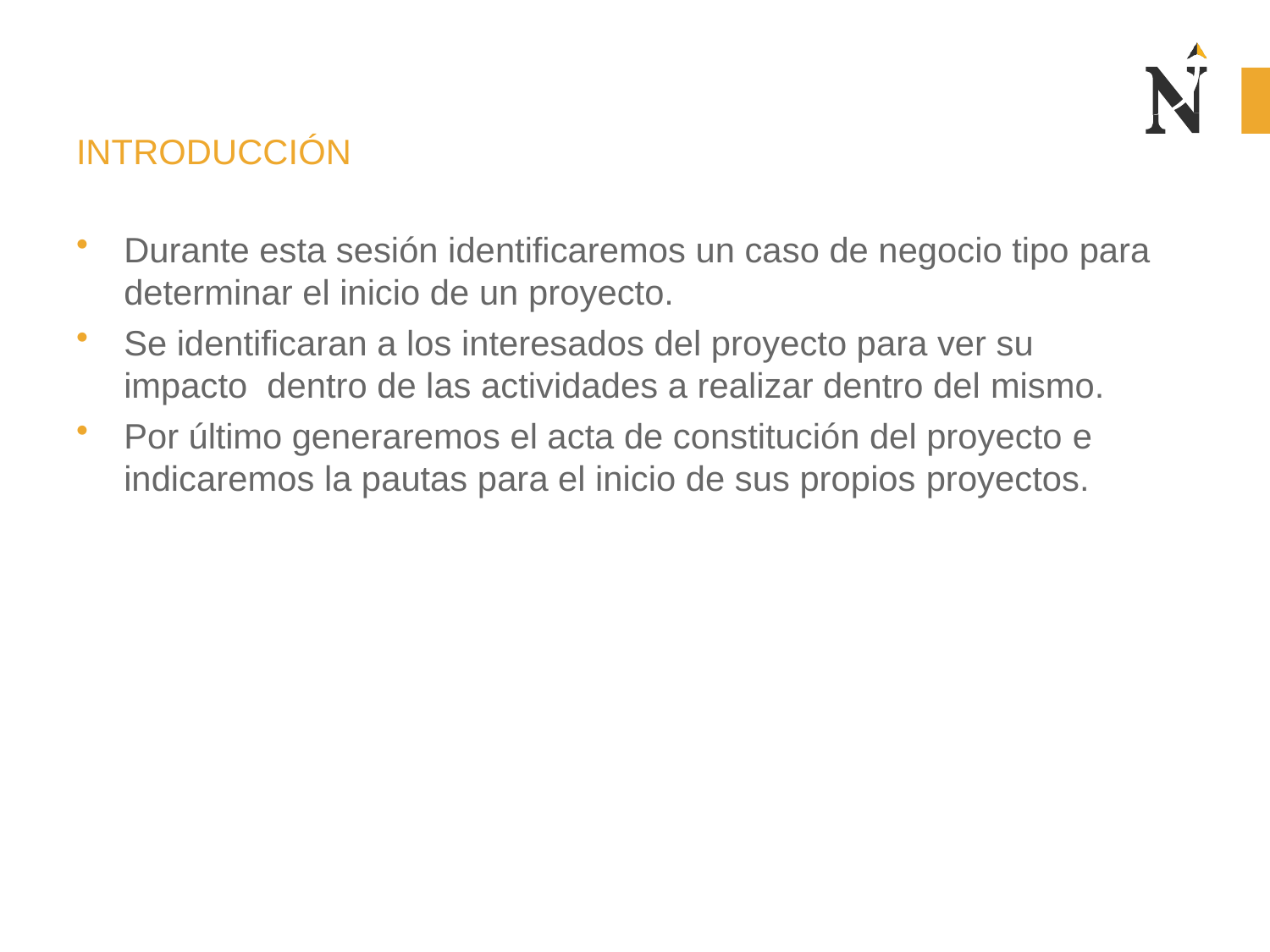

# INTRODUCCIÓN
Durante esta sesión identificaremos un caso de negocio tipo para
determinar el inicio de un proyecto.
Se identificaran a los interesados del proyecto para ver su impacto  dentro de las actividades a realizar dentro del mismo.
Por último generaremos el acta de constitución del proyecto e
indicaremos la pautas para el inicio de sus propios proyectos.